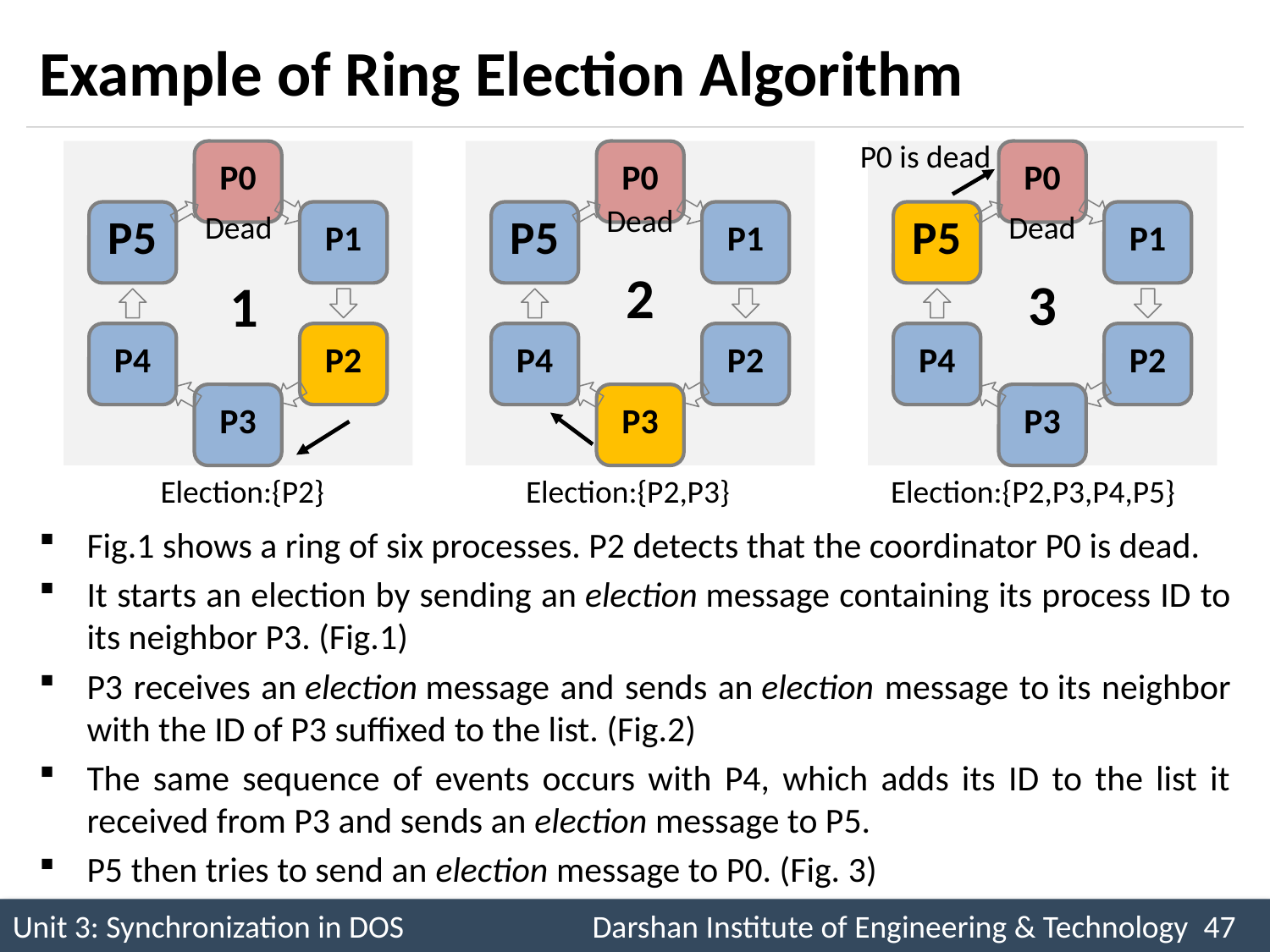

# Example of Ring Election Algorithm
P0 is dead
P0
P1
P2
P3
P4
P5
P0
P1
P2
P3
P4
P5
P0
P1
P2
P3
P4
P5
Dead
Dead
Dead
2
3
1
Election:{P2,P3,P4,P5}
Election:{P2}
Election:{P2,P3}
Fig.1 shows a ring of six processes. P2 detects that the coordinator P0 is dead.
It starts an election by sending an election message containing its process ID to its neighbor P3. (Fig.1)
P3 receives an election message and sends an election message to its neighbor with the ID of P3 suffixed to the list. (Fig.2)
The same sequence of events occurs with P4, which adds its ID to the list it received from P3 and sends an election message to P5.
P5 then tries to send an election message to P0. (Fig. 3)